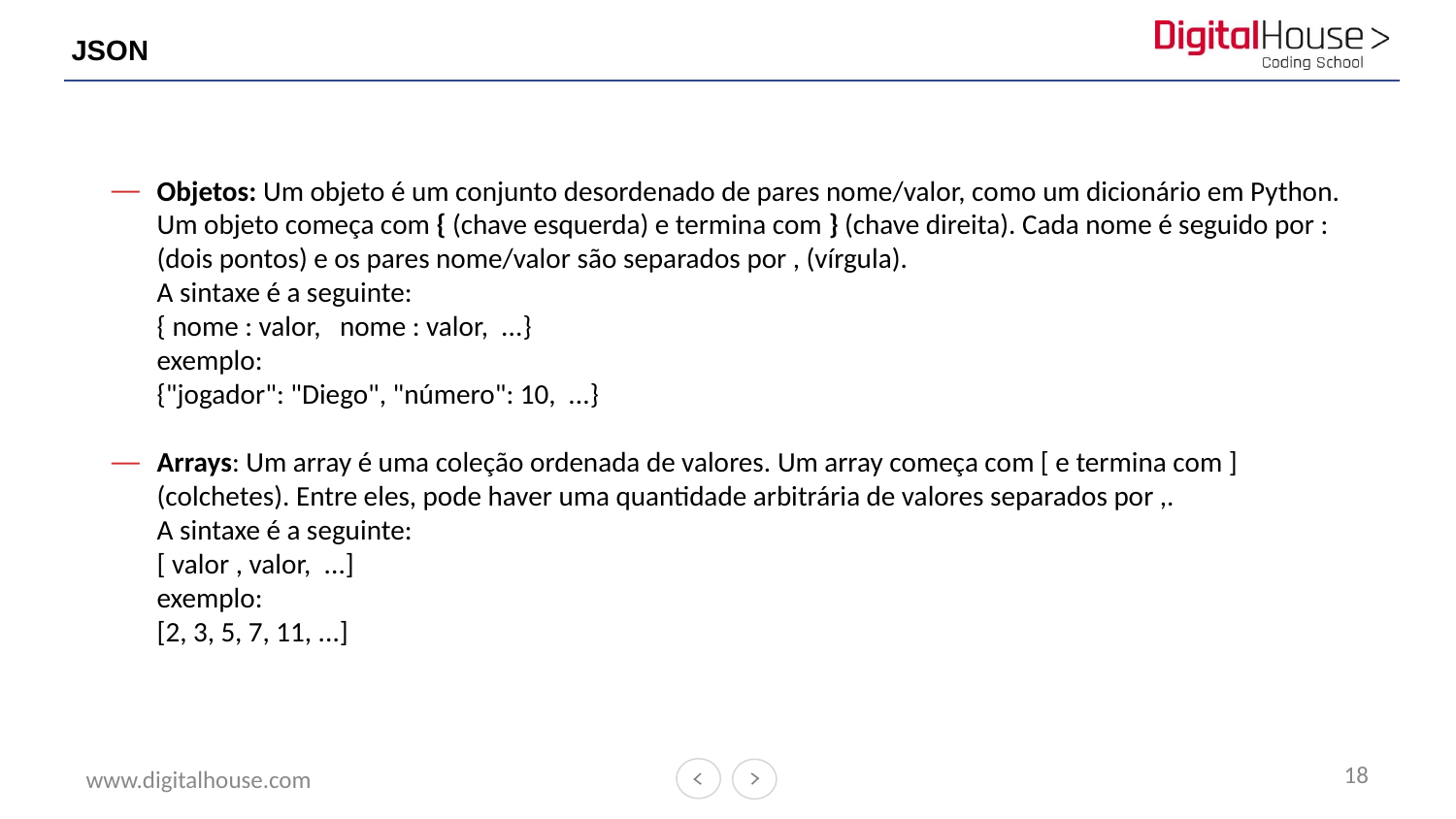

# JSON
Objetos: Um objeto é um conjunto desordenado de pares nome/valor, como um dicionário em Python. Um objeto começa com { (chave esquerda) e termina com } (chave direita). Cada nome é seguido por : (dois pontos) e os pares nome/valor são separados por , (vírgula).
A sintaxe é a seguinte:
{ nome : valor,   nome : valor,  ...}
exemplo:
{"jogador": "Diego", "número": 10,  ...}
Arrays: Um array é uma coleção ordenada de valores. Um array começa com [ e termina com ] (colchetes). Entre eles, pode haver uma quantidade arbitrária de valores separados por ,.
A sintaxe é a seguinte:
[ valor , valor,  ...]
exemplo:
[2, 3, 5, 7, 11, ...]
18